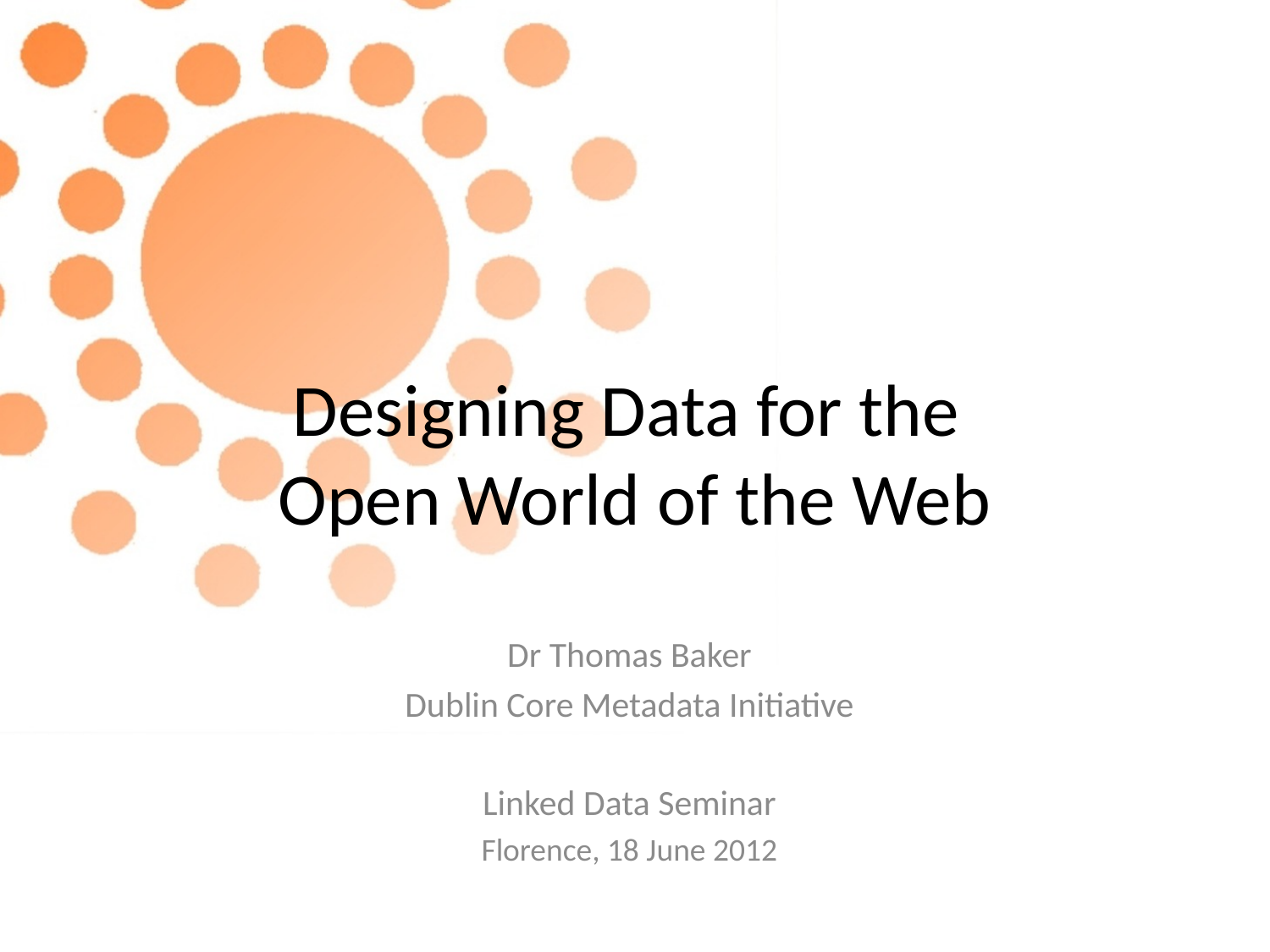

# Designing Data for the Open World of the Web
Dr Thomas Baker
Dublin Core Metadata Initiative

Linked Data Seminar
Florence, 18 June 2012